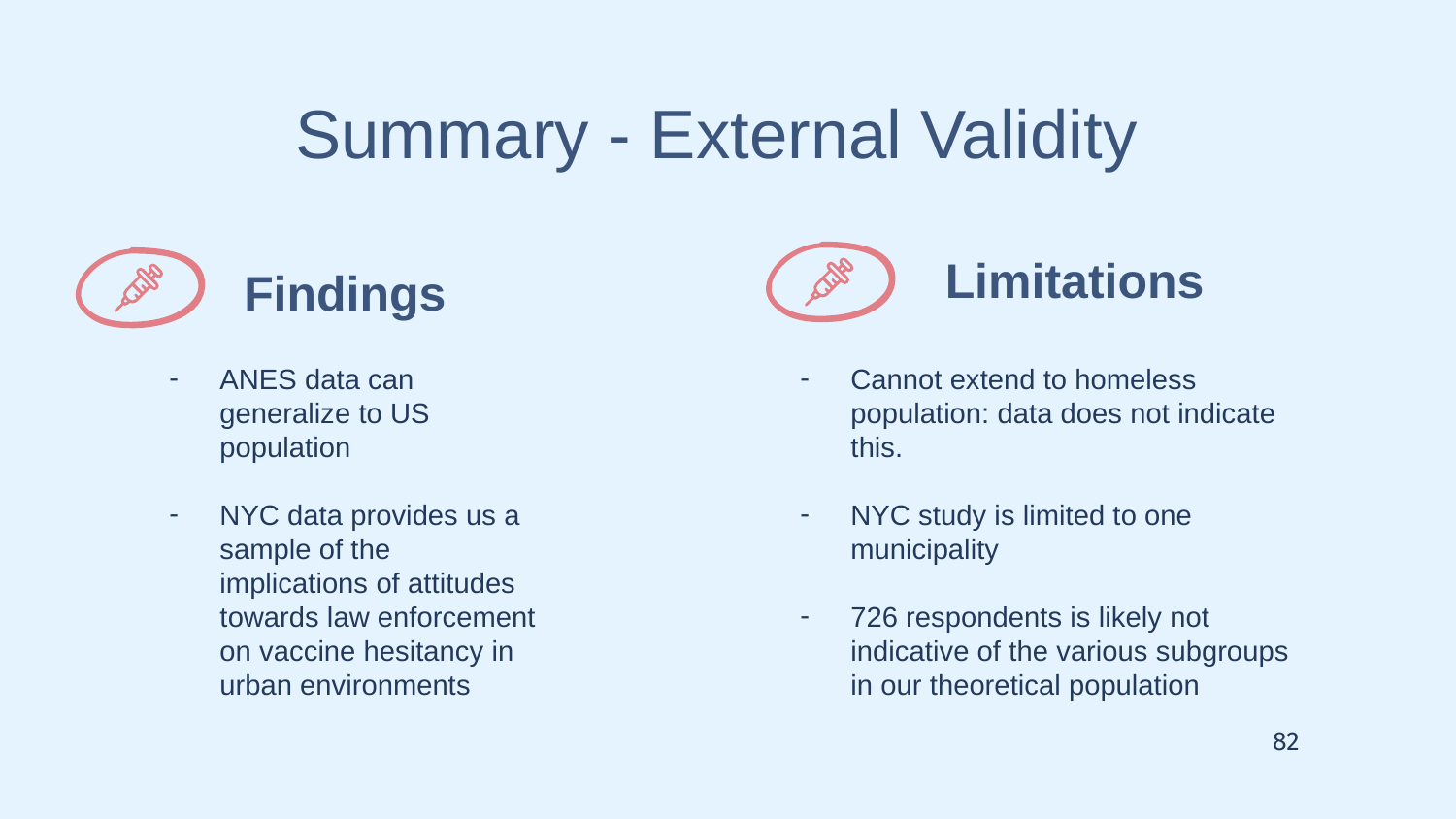

Summary - External Validity
Limitations

Findings

ANES data can generalize to US population

NYC data provides us a sample of the implications of attitudes towards law enforcement on vaccine hesitancy in urban environments

Cannot extend to homeless population: data does not indicate this.

NYC study is limited to one municipality

726 respondents is likely not indicative of the various subgroups in our theoretical population

82